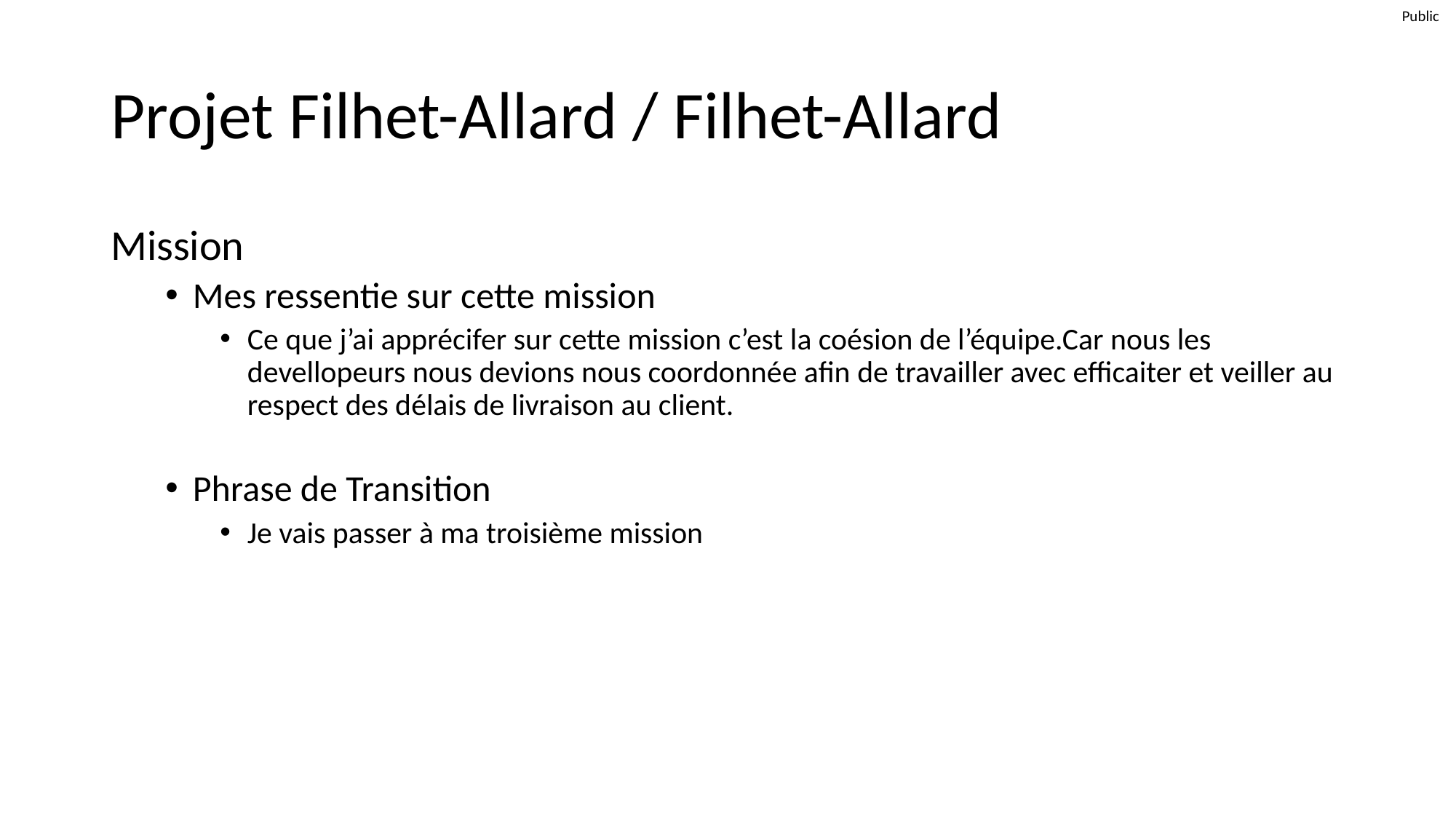

# Projet Filhet-Allard / Filhet-Allard
Mission
Mes ressentie sur cette mission
Ce que j’ai apprécifer sur cette mission c’est la coésion de l’équipe.Car nous les devellopeurs nous devions nous coordonnée afin de travailler avec efficaiter et veiller au respect des délais de livraison au client.

Phrase de Transition
Je vais passer à ma troisième mission